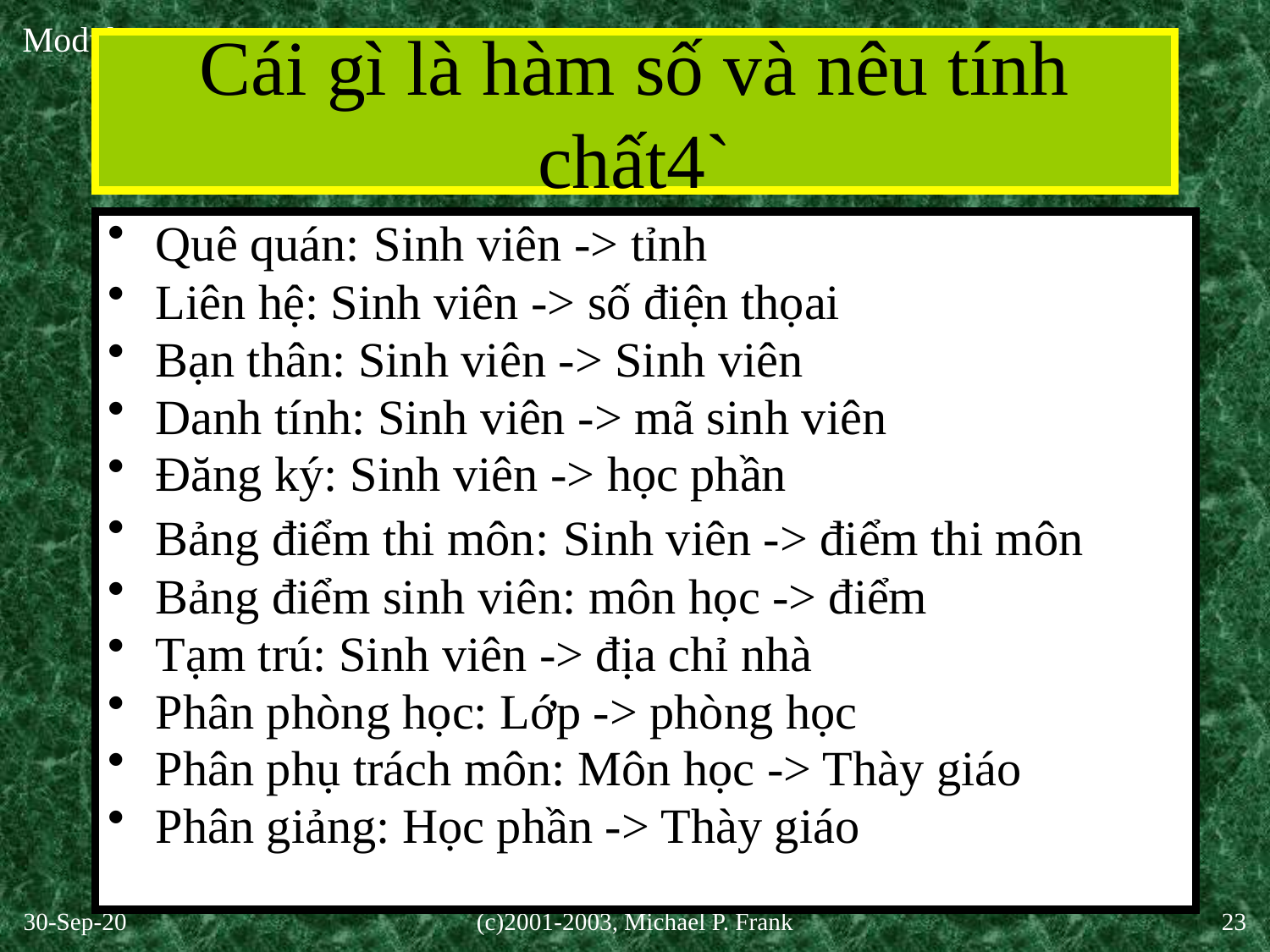

# Cái gì là hàm số và nêu tính chất4`
Quê quán: Sinh viên -> tỉnh
Liên hệ: Sinh viên -> số điện thọai
Bạn thân: Sinh viên -> Sinh viên
Danh tính: Sinh viên -> mã sinh viên
Đăng ký: Sinh viên -> học phần
Bảng điểm thi môn: Sinh viên -> điểm thi môn
Bảng điểm sinh viên: môn học -> điểm
Tạm trú: Sinh viên -> địa chỉ nhà
Phân phòng học: Lớp -> phòng học
Phân phụ trách môn: Môn học -> Thày giáo
Phân giảng: Học phần -> Thày giáo

30-Sep-20
(c)2001-2003, Michael P. Frank
23